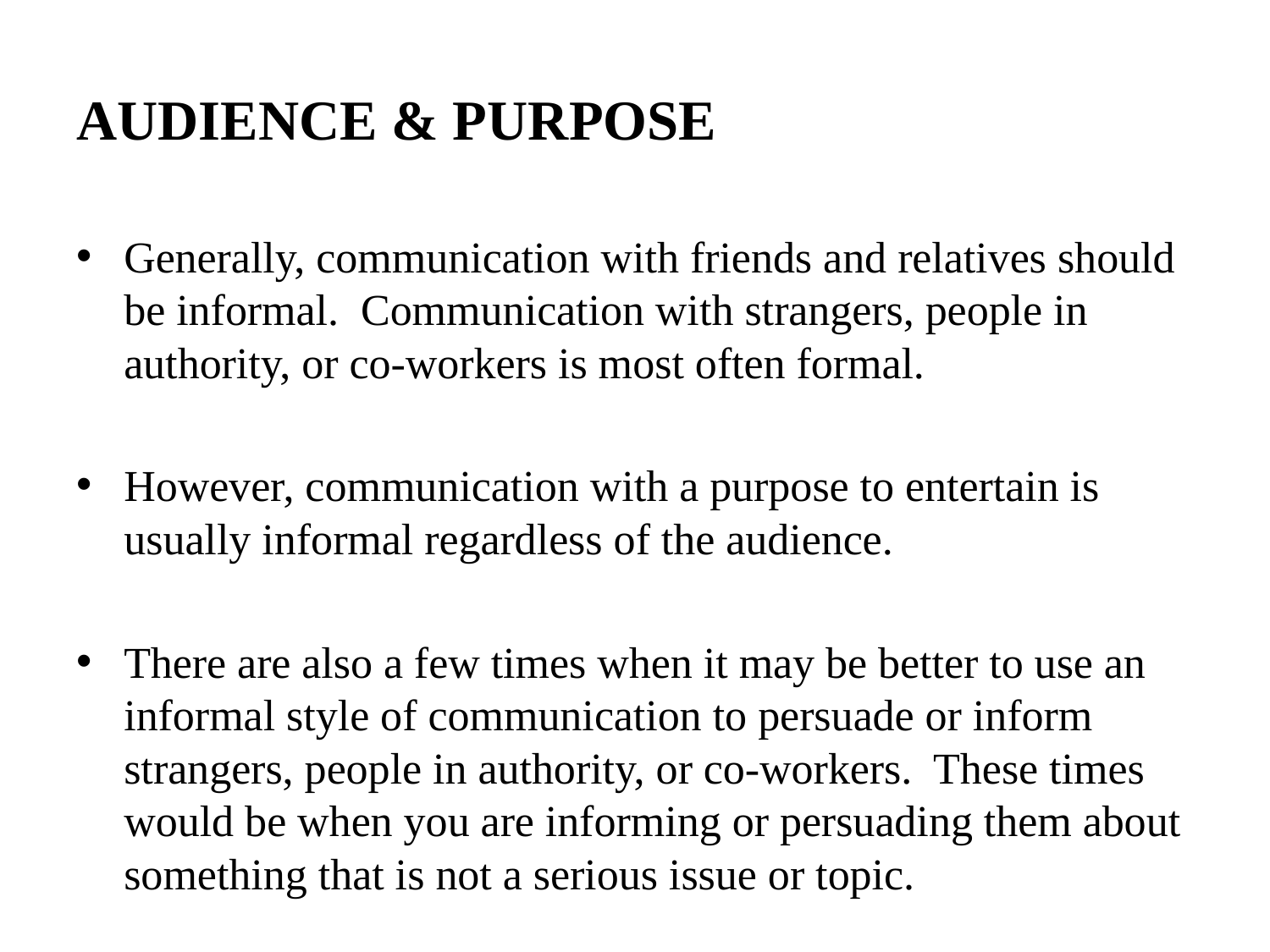

# AUDIENCE & PURPOSE
Generally, communication with friends and relatives should be informal.  Communication with strangers, people in authority, or co-workers is most often formal.

However, communication with a purpose to entertain is usually informal regardless of the audience.

There are also a few times when it may be better to use an informal style of communication to persuade or inform strangers, people in authority, or co-workers.  These times would be when you are informing or persuading them about something that is not a serious issue or topic.